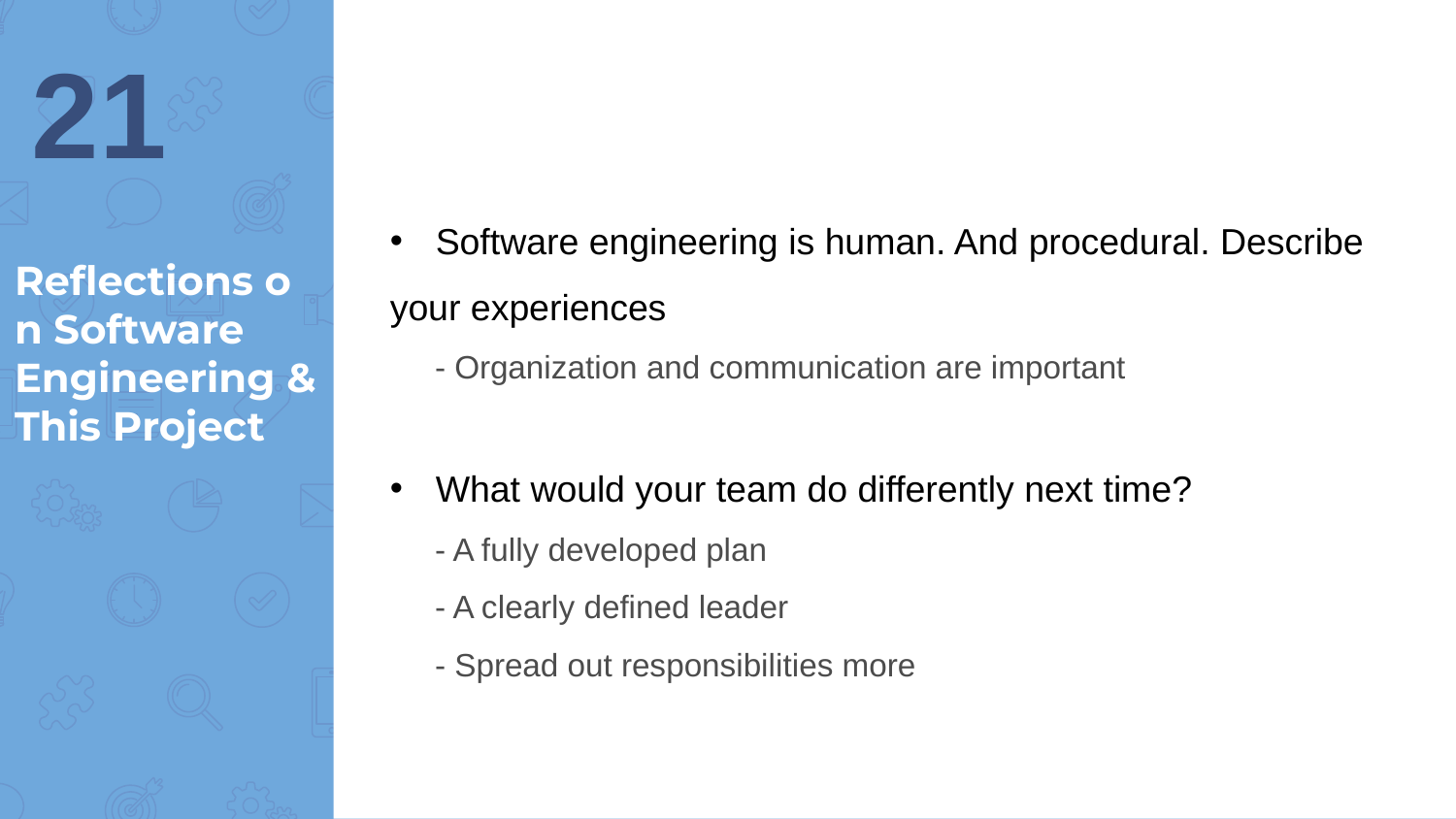

21
Software engineering is human. And procedural. Describe
your experiences
     - Organization and communication are important

What would your team do differently next time?
     - A fully developed plan
     - A clearly defined leader
     - Spread out responsibilities more
# Reflections on Software Engineering & This Project